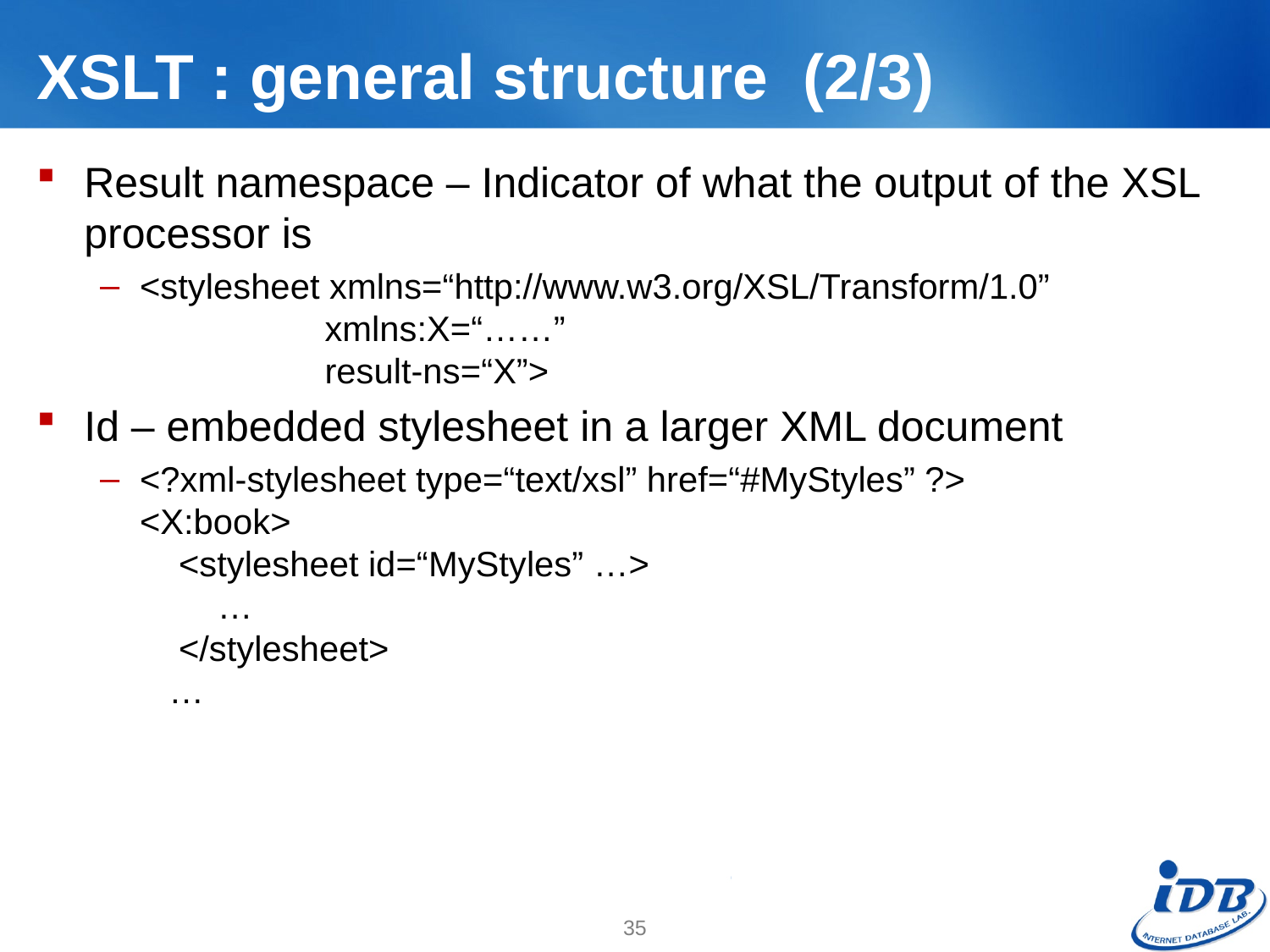

# XSLT : general structure  (2/3)
Result namespace – Indicator of what the output of the XSL processor is
<stylesheet xmlns=“http://www.w3.org/XSL/Transform/1.0”
                   xmlns:X=“……”
                   result-ns=“X”>
Id – embedded stylesheet in a larger XML document
<?xml-stylesheet type=“text/xsl” href=“#MyStyles” ?>
<X:book>
    <stylesheet id=“MyStyles” …>
        …
    </stylesheet>
   …
35